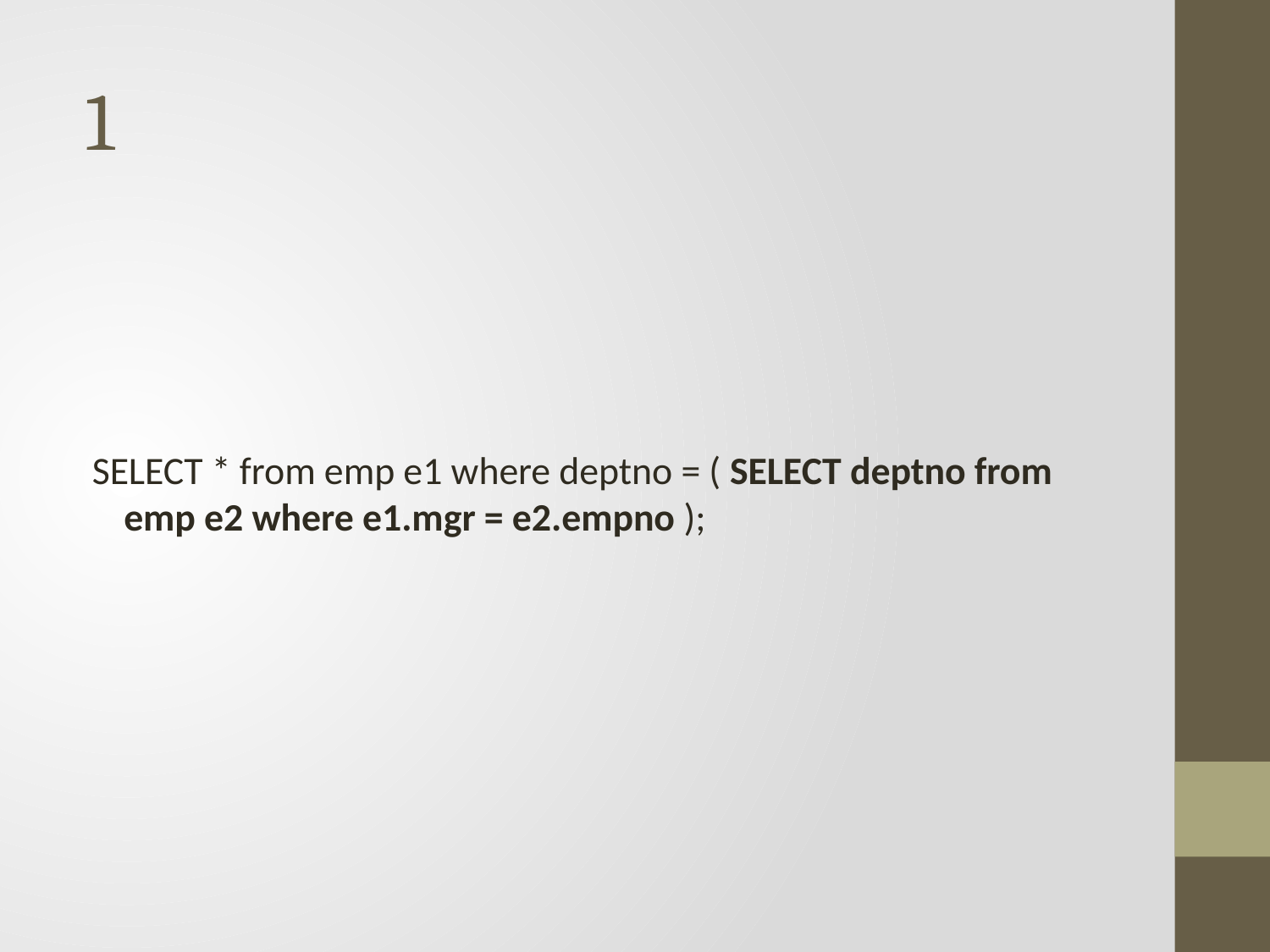

# 1

SELECT * from emp e1 where deptno = ( SELECT deptno from emp e2 where e1.mgr = e2.empno );